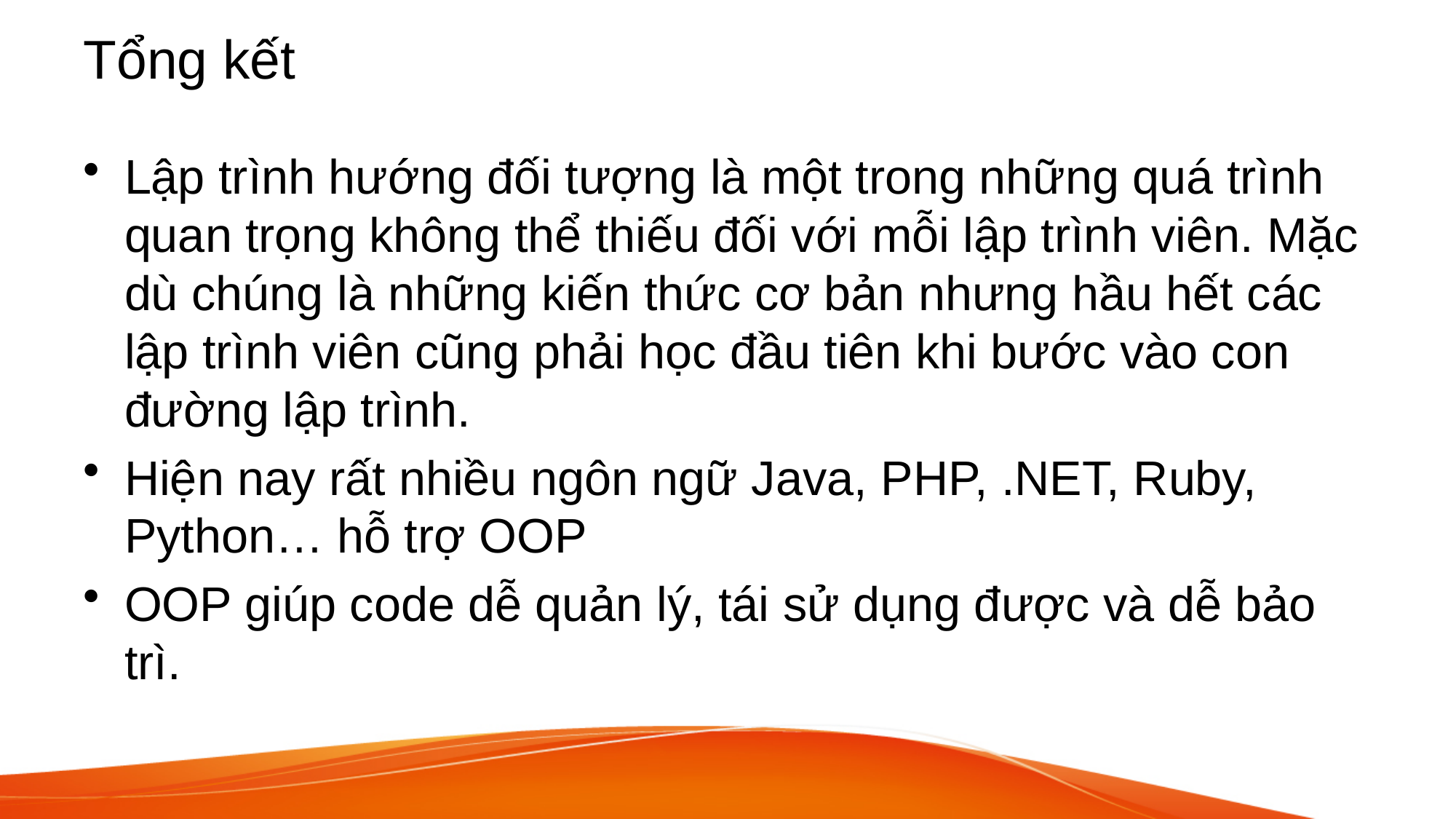

# Tổng kết
Lập trình hướng đối tượng là một trong những quá trình quan trọng không thể thiếu đối với mỗi lập trình viên. Mặc dù chúng là những kiến thức cơ bản nhưng hầu hết các lập trình viên cũng phải học đầu tiên khi bước vào con đường lập trình.
Hiện nay rất nhiều ngôn ngữ Java, PHP, .NET, Ruby, Python… hỗ trợ OOP
OOP giúp code dễ quản lý, tái sử dụng được và dễ bảo trì.